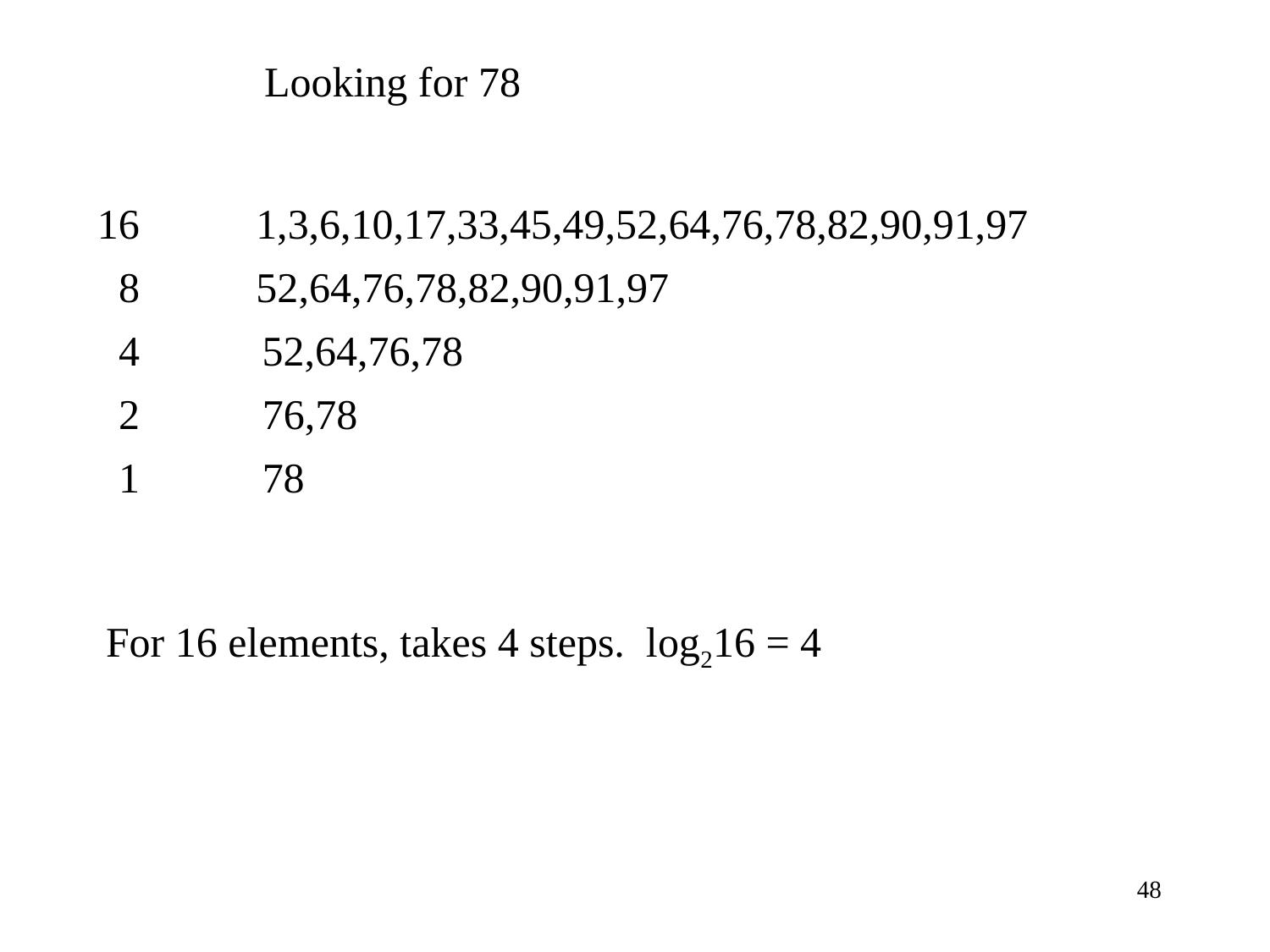

Looking for 78
16
1,3,6,10,17,33,45,49,52,64,76,78,82,90,91,97
8
52,64,76,78,82,90,91,97
4
52,64,76,78
2
76,78
1
78
For 16 elements, takes 4 steps.  log216 = 4
48